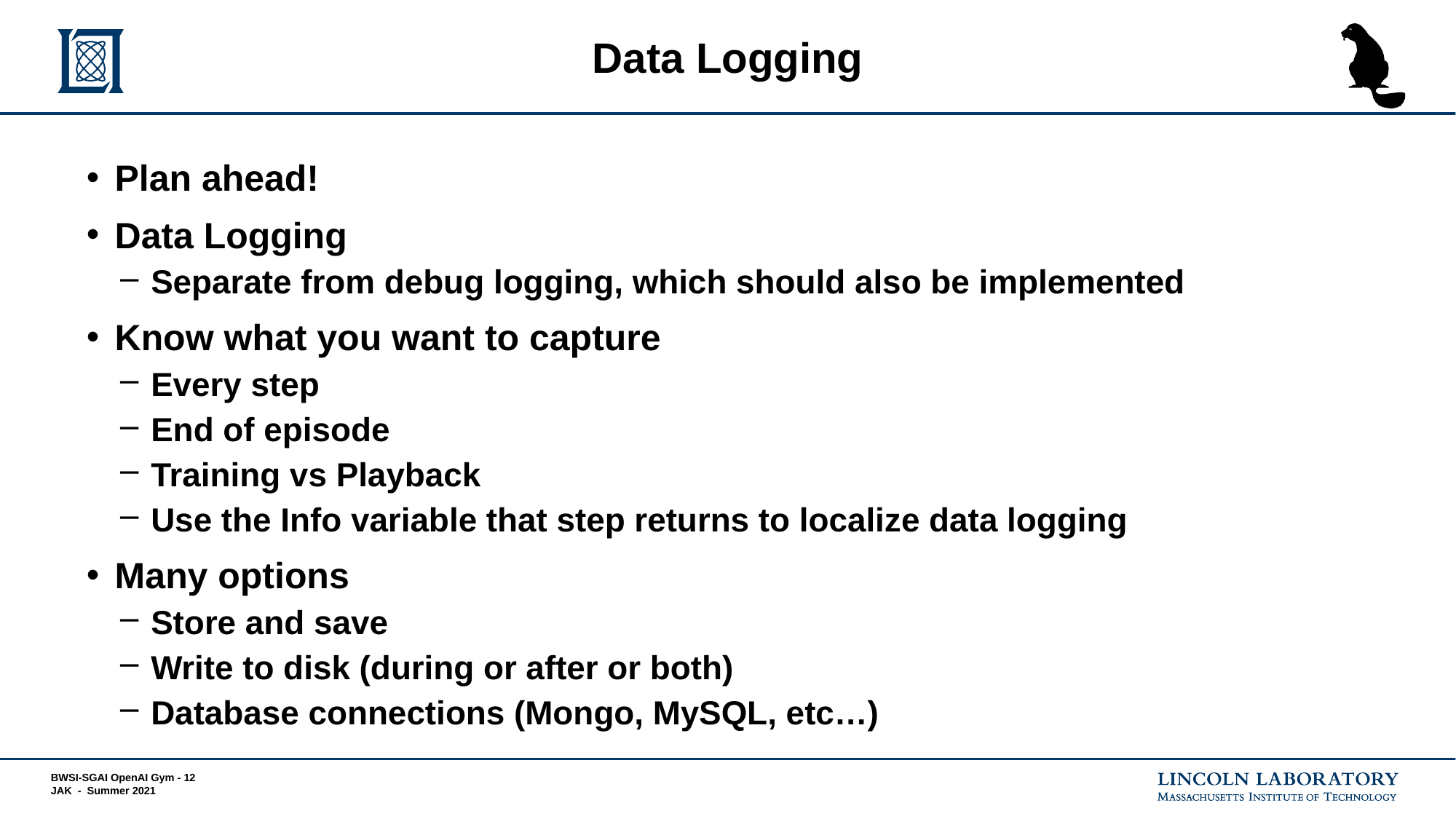

# Data Logging
Plan ahead!
Data Logging
Separate from debug logging, which should also be implemented
Know what you want to capture
Every step
End of episode
Training vs Playback
Use the Info variable that step returns to localize data logging
Many options
Store and save
Write to disk (during or after or both)
Database connections (Mongo, MySQL, etc…)